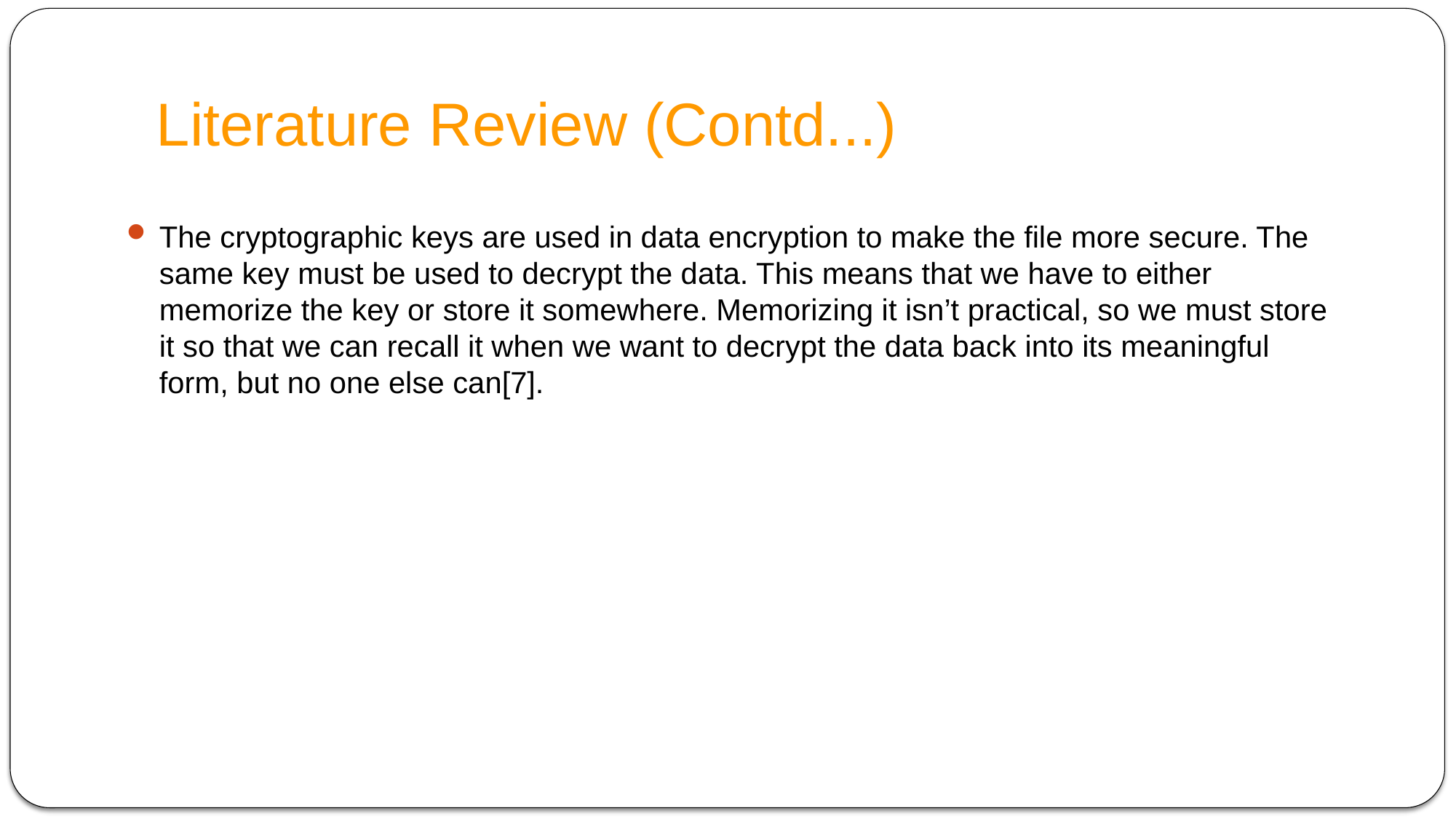

# Literature Review (Contd...)
The cryptographic keys are used in data encryption to make the file more secure. The same key must be used to decrypt the data. This means that we have to either memorize the key or store it somewhere. Memorizing it isn’t practical, so we must store it so that we can recall it when we want to decrypt the data back into its meaningful form, but no one else can[7].